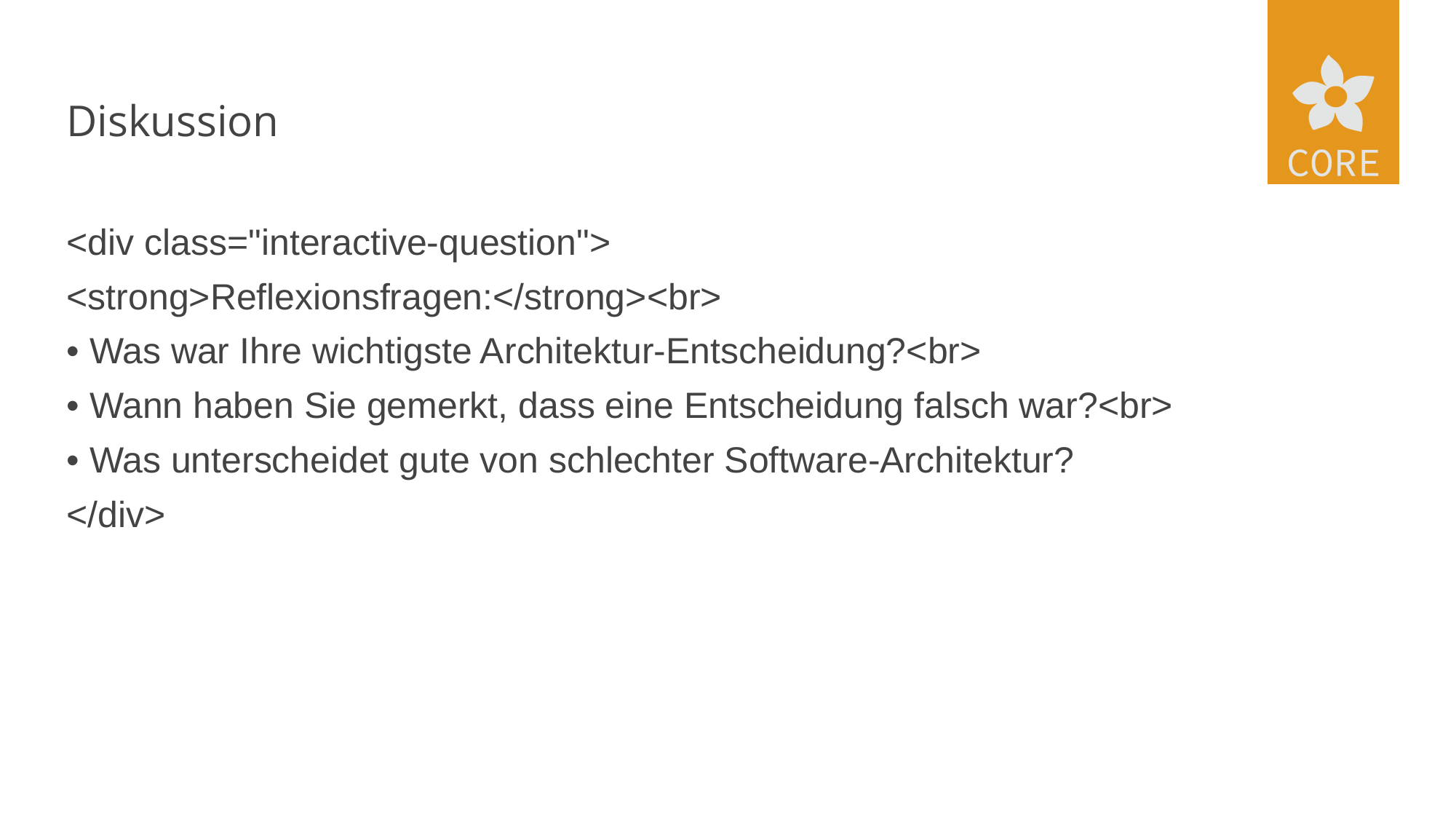

# Diskussion
<div class="interactive-question">
<strong>Reflexionsfragen:</strong><br>
• Was war Ihre wichtigste Architektur-Entscheidung?<br>
• Wann haben Sie gemerkt, dass eine Entscheidung falsch war?<br>
• Was unterscheidet gute von schlechter Software-Architektur?
</div>